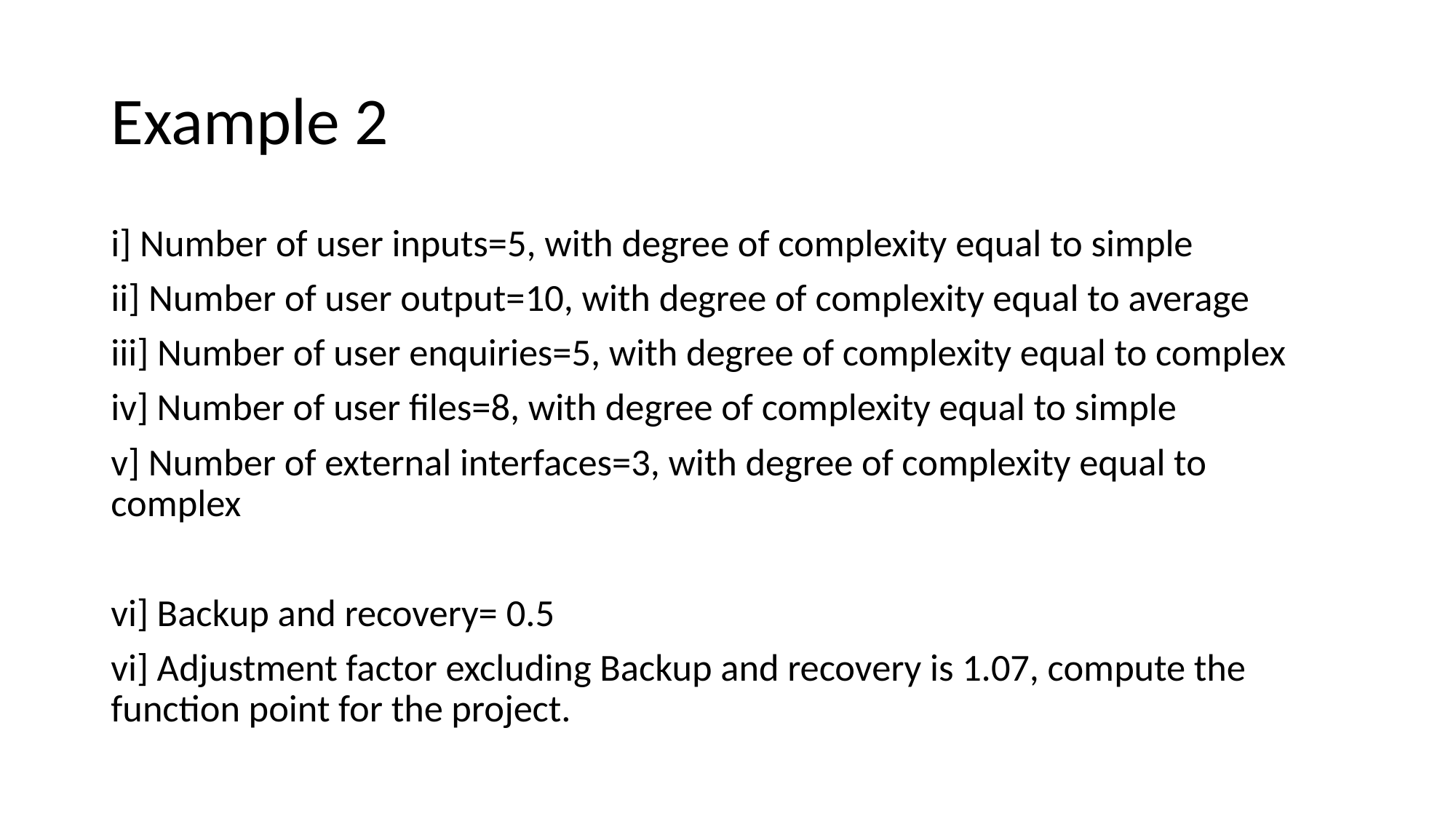

# Example 2
i] Number of user inputs=5, with degree of complexity equal to simple
ii] Number of user output=10, with degree of complexity equal to average
iii] Number of user enquiries=5, with degree of complexity equal to complex
iv] Number of user files=8, with degree of complexity equal to simple
v] Number of external interfaces=3, with degree of complexity equal to complex

vi] Backup and recovery= 0.5
vi] Adjustment factor excluding Backup and recovery is 1.07, compute the function point for the project.